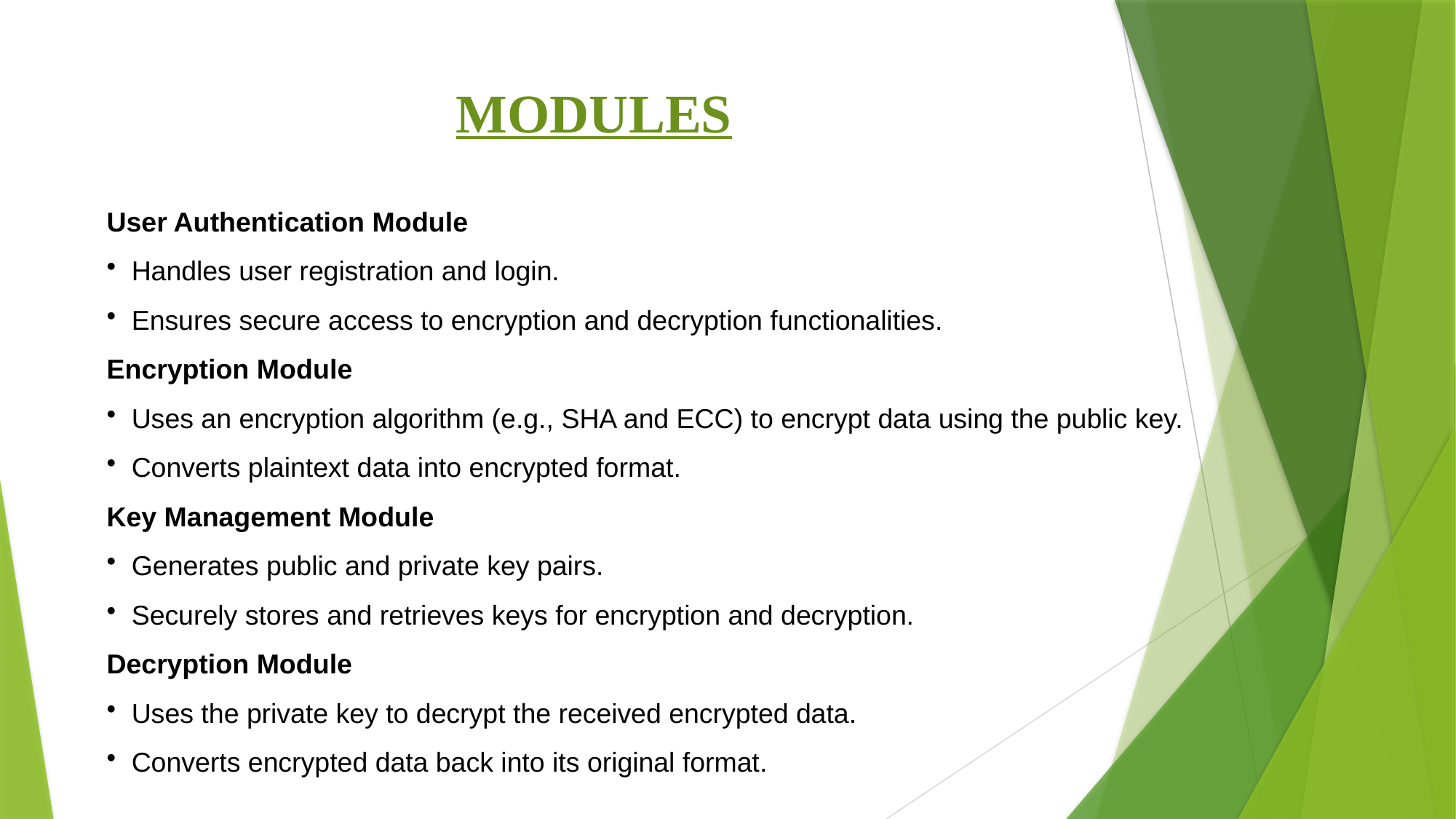

# MODULES
User Authentication Module
  Handles user registration and login.
  Ensures secure access to encryption and decryption functionalities.
Encryption Module
  Uses an encryption algorithm (e.g., SHA and ECC) to encrypt data using the public key.
  Converts plaintext data into encrypted format.
Key Management Module
  Generates public and private key pairs.
  Securely stores and retrieves keys for encryption and decryption.
Decryption Module
  Uses the private key to decrypt the received encrypted data.
  Converts encrypted data back into its original format.